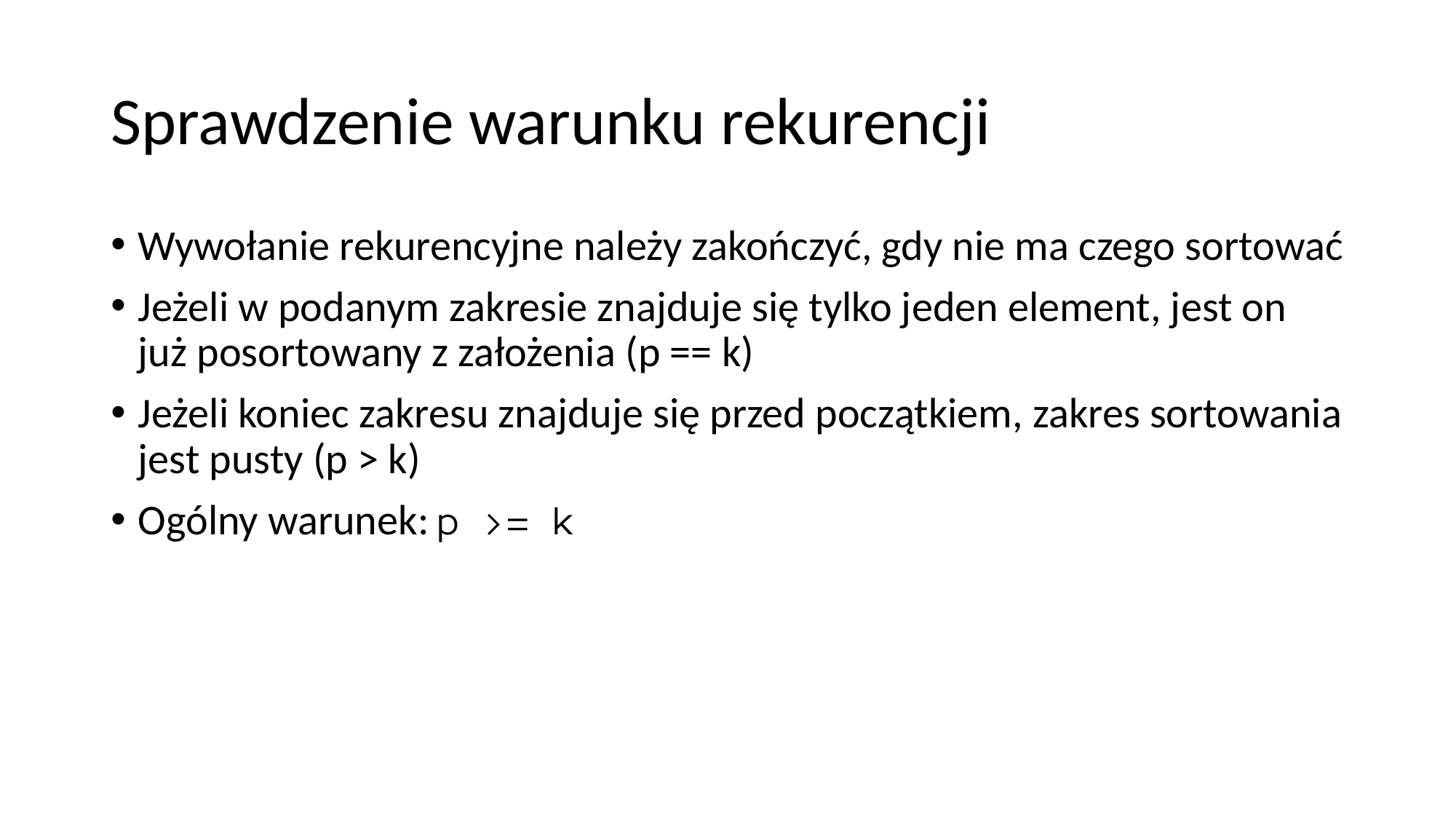

# Sprawdzenie warunku rekurencji
Wywołanie rekurencyjne należy zakończyć, gdy nie ma czego sortować
Jeżeli w podanym zakresie znajduje się tylko jeden element, jest on już posortowany z założenia (p == k)
Jeżeli koniec zakresu znajduje się przed początkiem, zakres sortowania jest pusty (p > k)
Ogólny warunek: p >= k